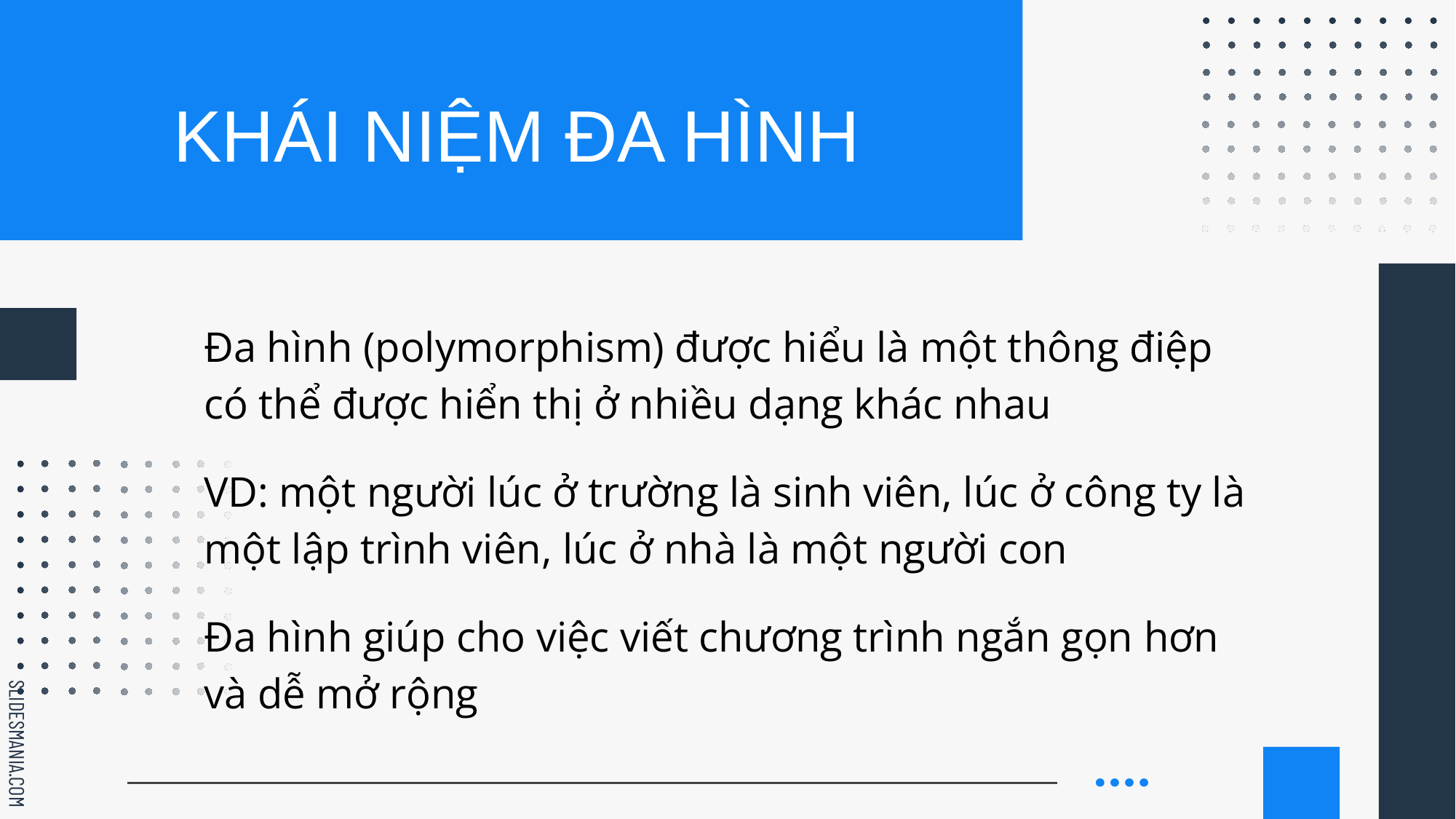

# KHÁI NIỆM ĐA HÌNH
Đa hình (polymorphism) được hiểu là một thông điệp có thể được hiển thị ở nhiều dạng khác nhau
VD: một người lúc ở trường là sinh viên, lúc ở công ty là một lập trình viên, lúc ở nhà là một người con
Đa hình giúp cho việc viết chương trình ngắn gọn hơn và dễ mở rộng